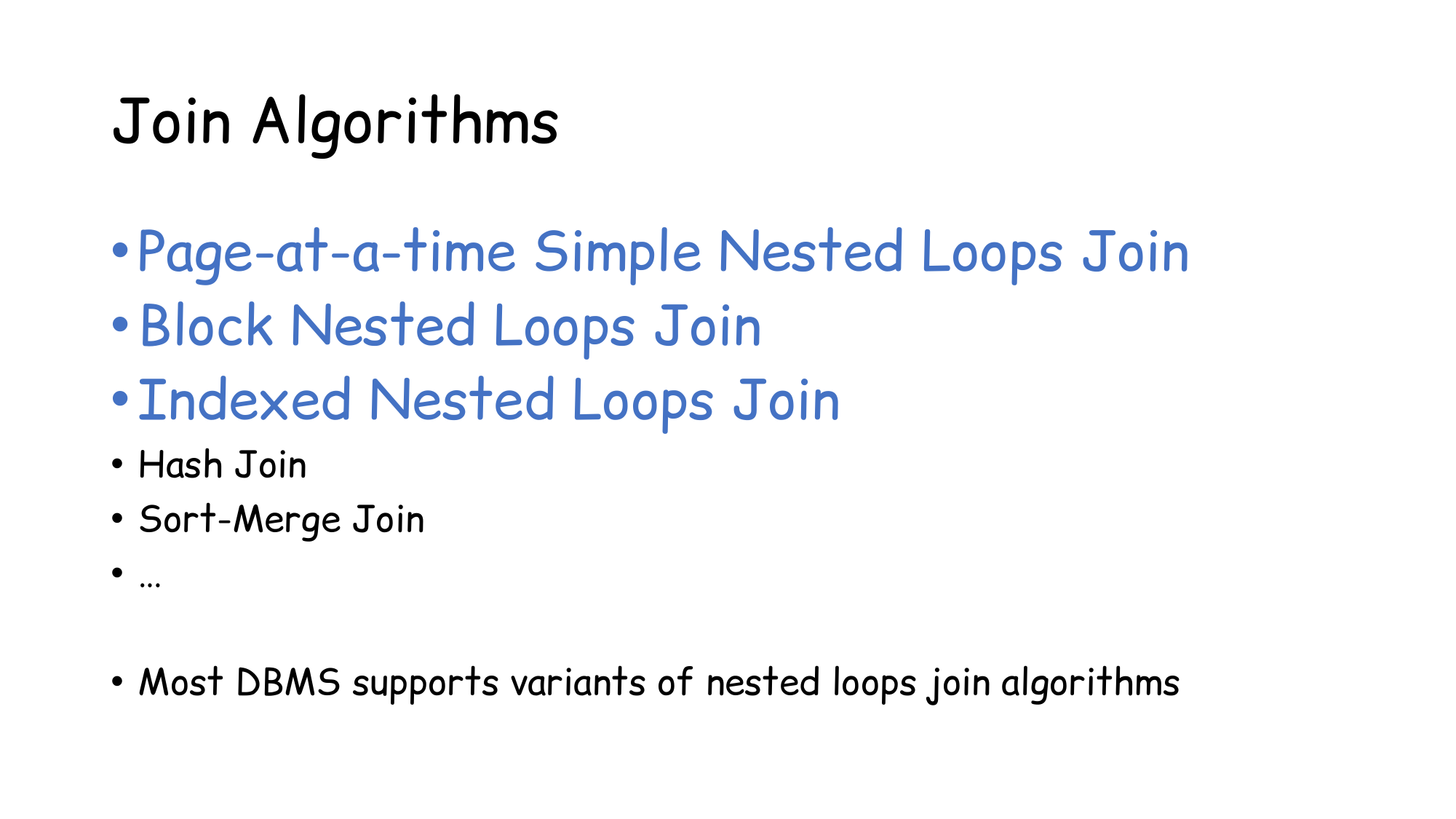

# Join Algorithms
Page-at-a-time Simple Nested Loops Join
Block Nested Loops Join
Indexed Nested Loops Join
Hash Join
Sort-Merge Join
…

Most DBMS supports variants of nested loops join algorithms